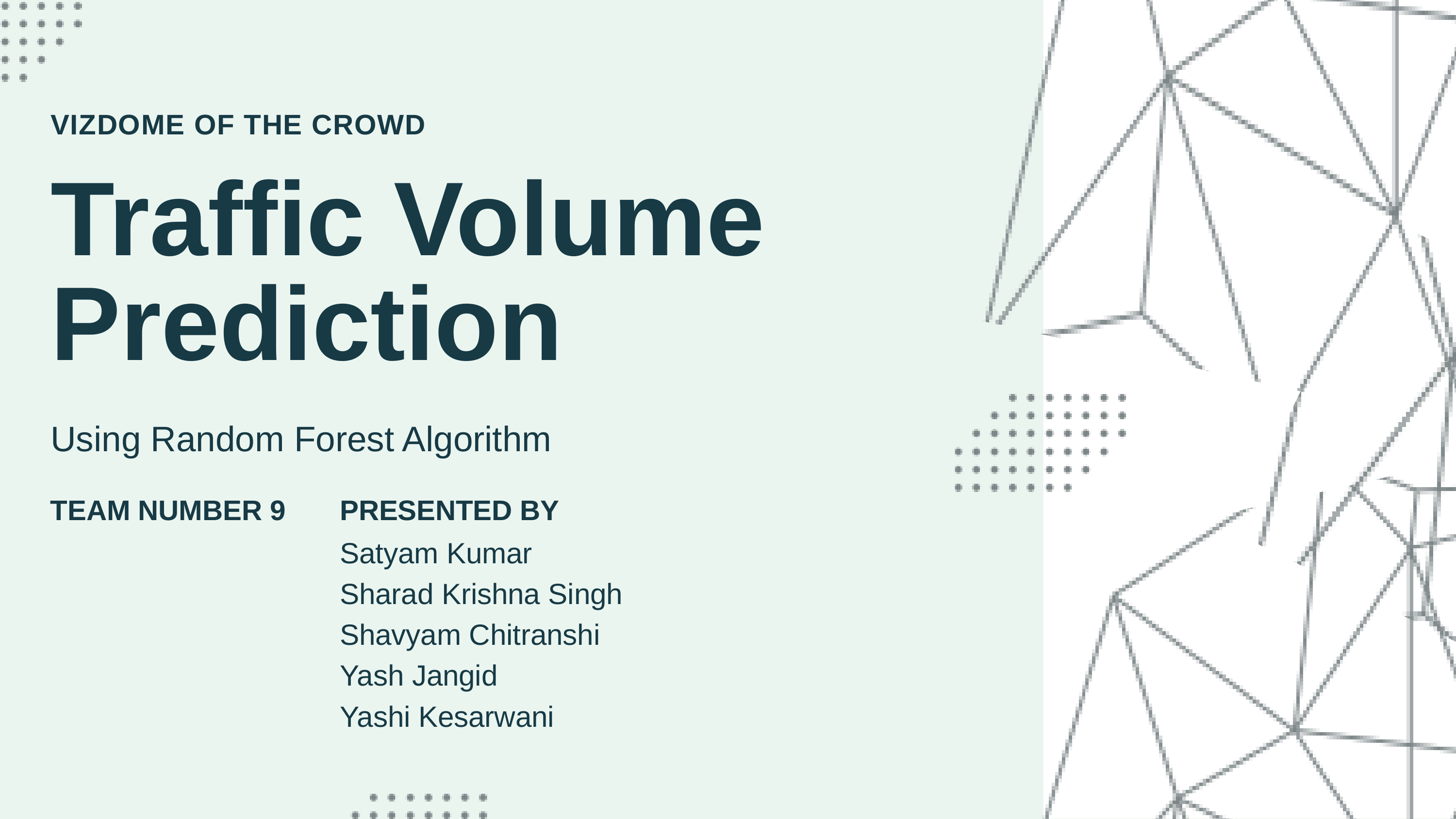

VIZDOME OF THE CROWD
Traffic Volume Prediction
Using Random Forest Algorithm

TEAM NUMBER 9

PRESENTED BY
Satyam Kumar
Sharad Krishna Singh
Shavyam Chitranshi
Yash Jangid
Yashi Kesarwani